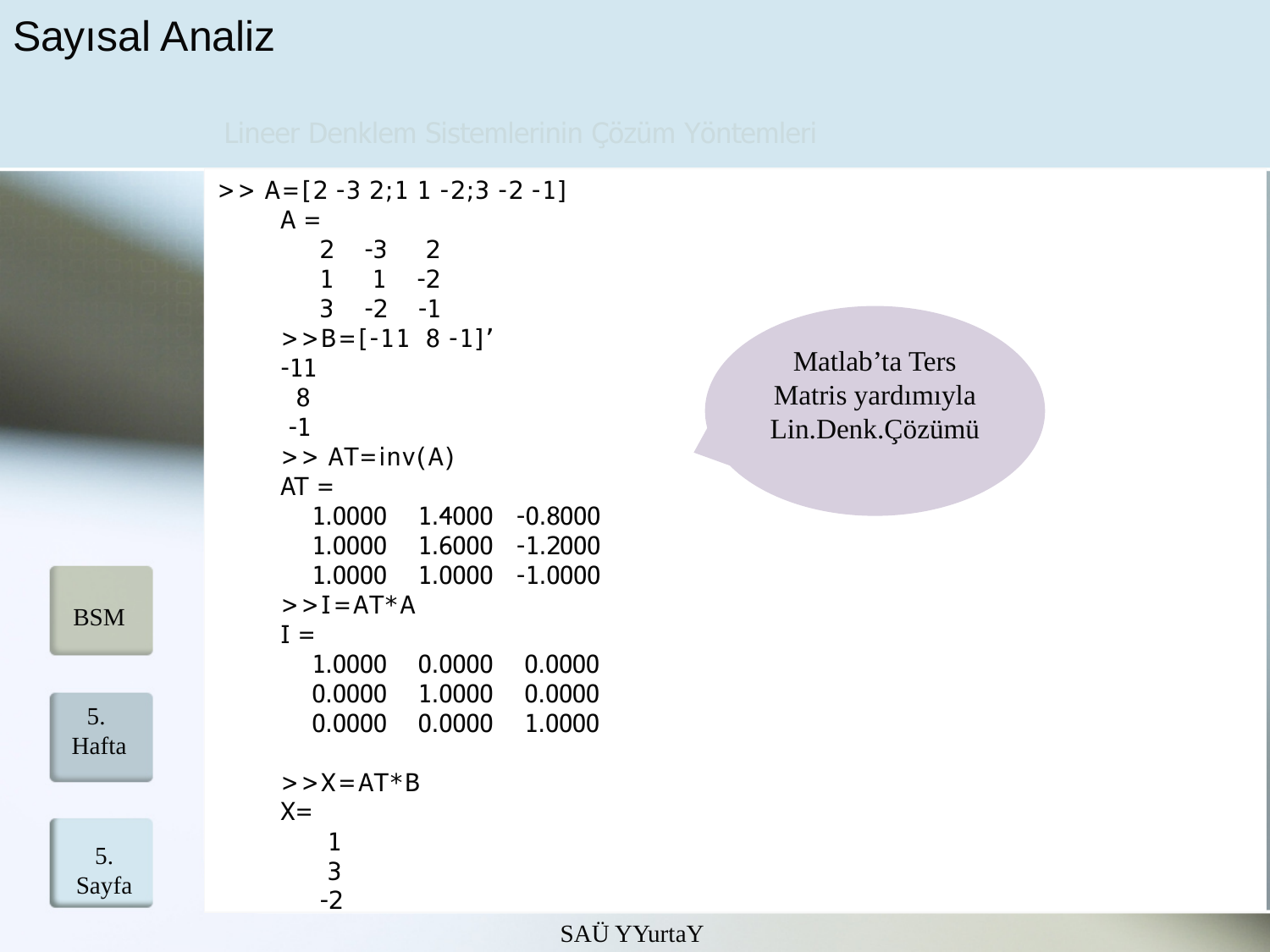

Sayısal Analiz
Lineer Denklem Sistemlerinin Çözüm Yöntemleri

>> A=[2 -3 2;1 1 -2;3 -2 -1]
A =
     2    -3     2
     1     1    -2
     3    -2    -1
>>B=[-11  8 -1]’
-11
  8
 -1
>> AT=inv(A)
AT =
    1.0000    1.4000   -0.8000
    1.0000    1.6000   -1.2000
    1.0000    1.0000   -1.0000
>>I=AT*A
I =
    1.0000    0.0000    0.0000
    0.0000    1.0000    0.0000
    0.0000    0.0000    1.0000

>>X=AT*B
X=
      1
      3
     -2
Matlab’ta Ters Matris yardımıyla Lin.Denk.Çözümü
BSM
5.  Hafta
5.
Sayfa
SAÜ YYurtaY